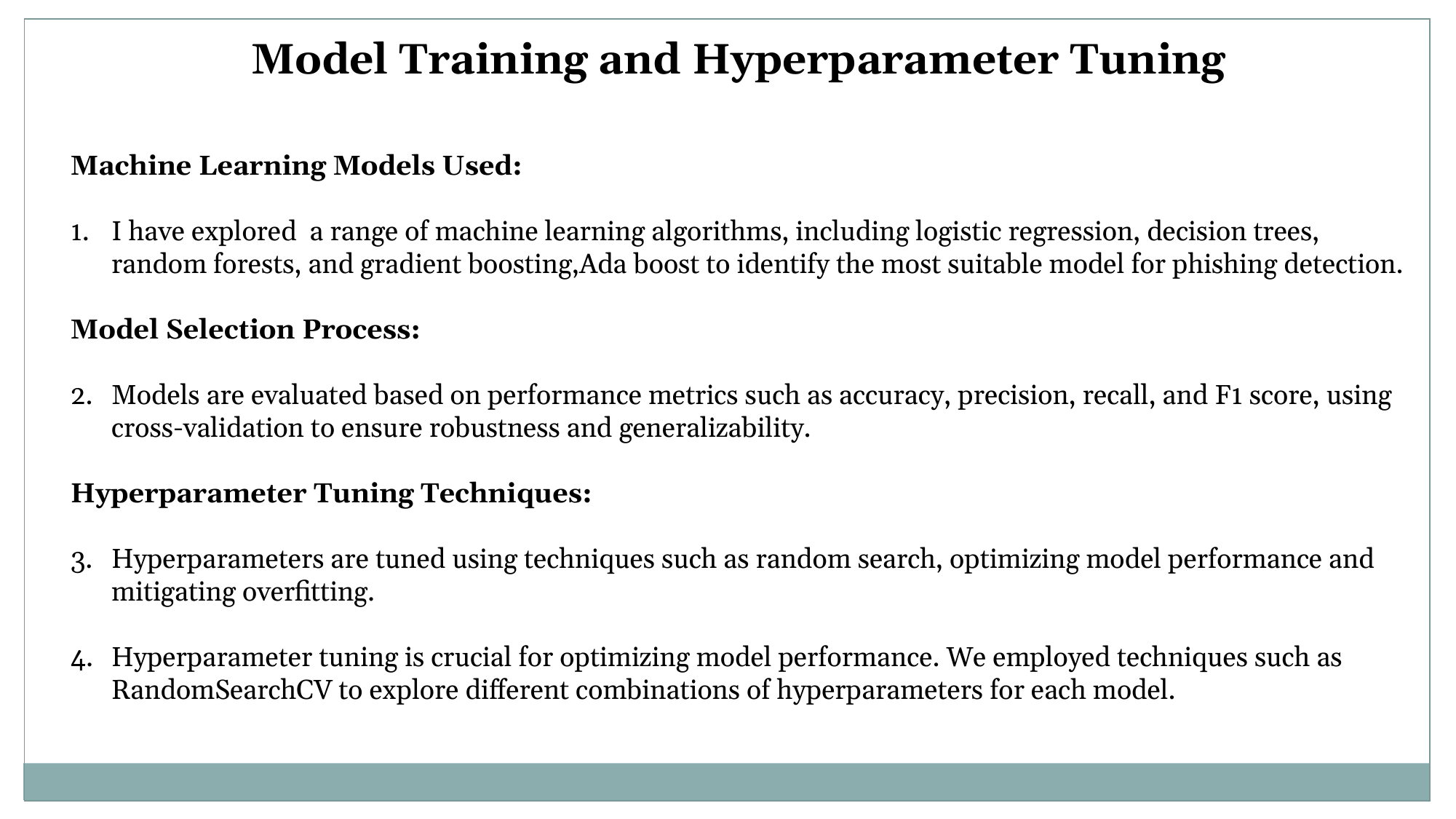

Model Training and Hyperparameter Tuning

Machine Learning Models Used:

I have explored  a range of machine learning algorithms, including logistic regression, decision trees, random forests, and gradient boosting,Ada boost to identify the most suitable model for phishing detection.

Model Selection Process:

Models are evaluated based on performance metrics such as accuracy, precision, recall, and F1 score, using cross-validation to ensure robustness and generalizability.

Hyperparameter Tuning Techniques:

Hyperparameters are tuned using techniques such as random search, optimizing model performance and mitigating overfitting.

Hyperparameter tuning is crucial for optimizing model performance. We employed techniques such as RandomSearchCV to explore different combinations of hyperparameters for each model.